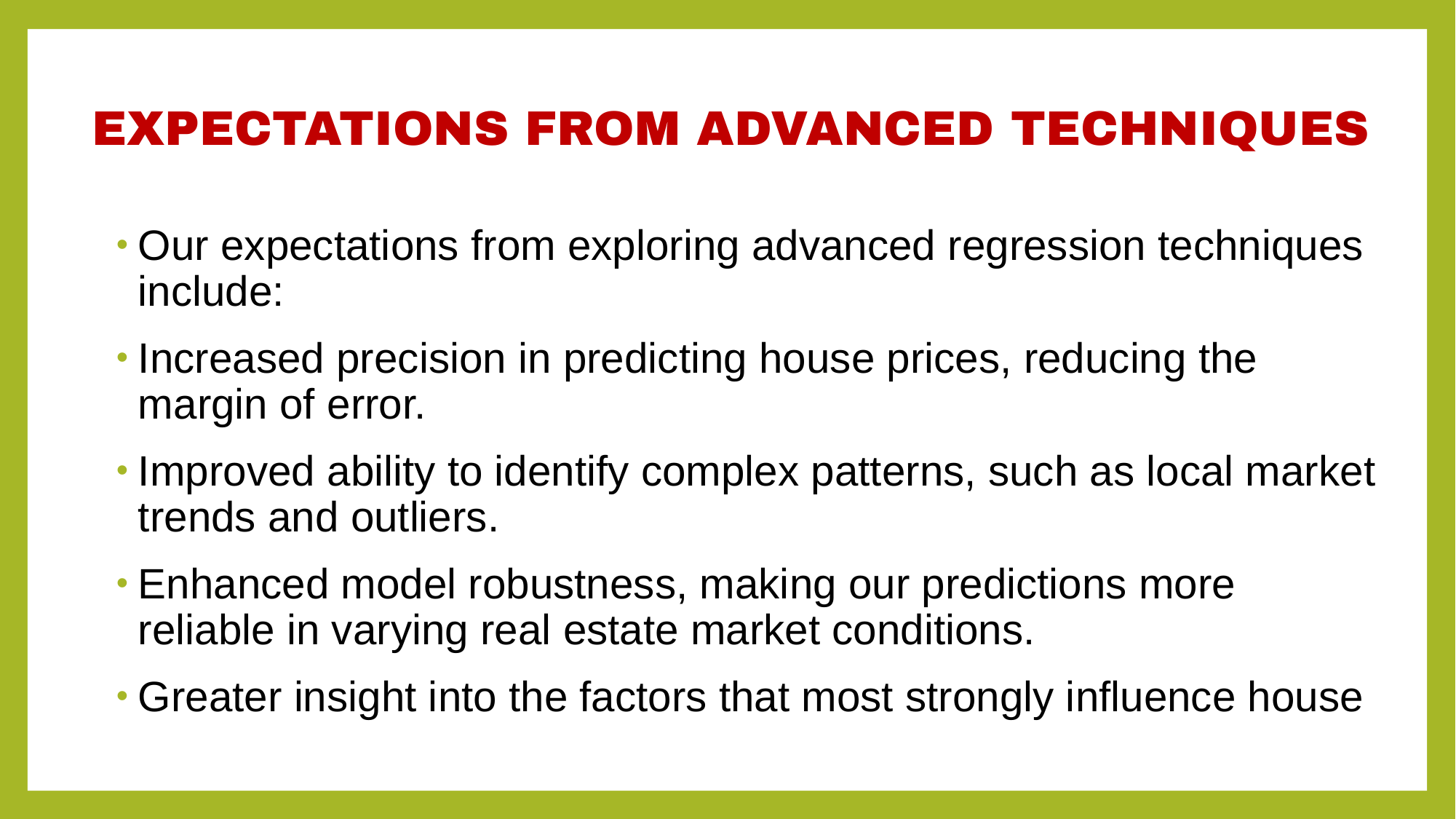

# EXPECTATIONS FROM ADVANCED TECHNIQUES
Our expectations from exploring advanced regression techniques include:
Increased precision in predicting house prices, reducing the margin of error.
Improved ability to identify complex patterns, such as local market trends and outliers.
Enhanced model robustness, making our predictions more reliable in varying real estate market conditions.
Greater insight into the factors that most strongly influence house